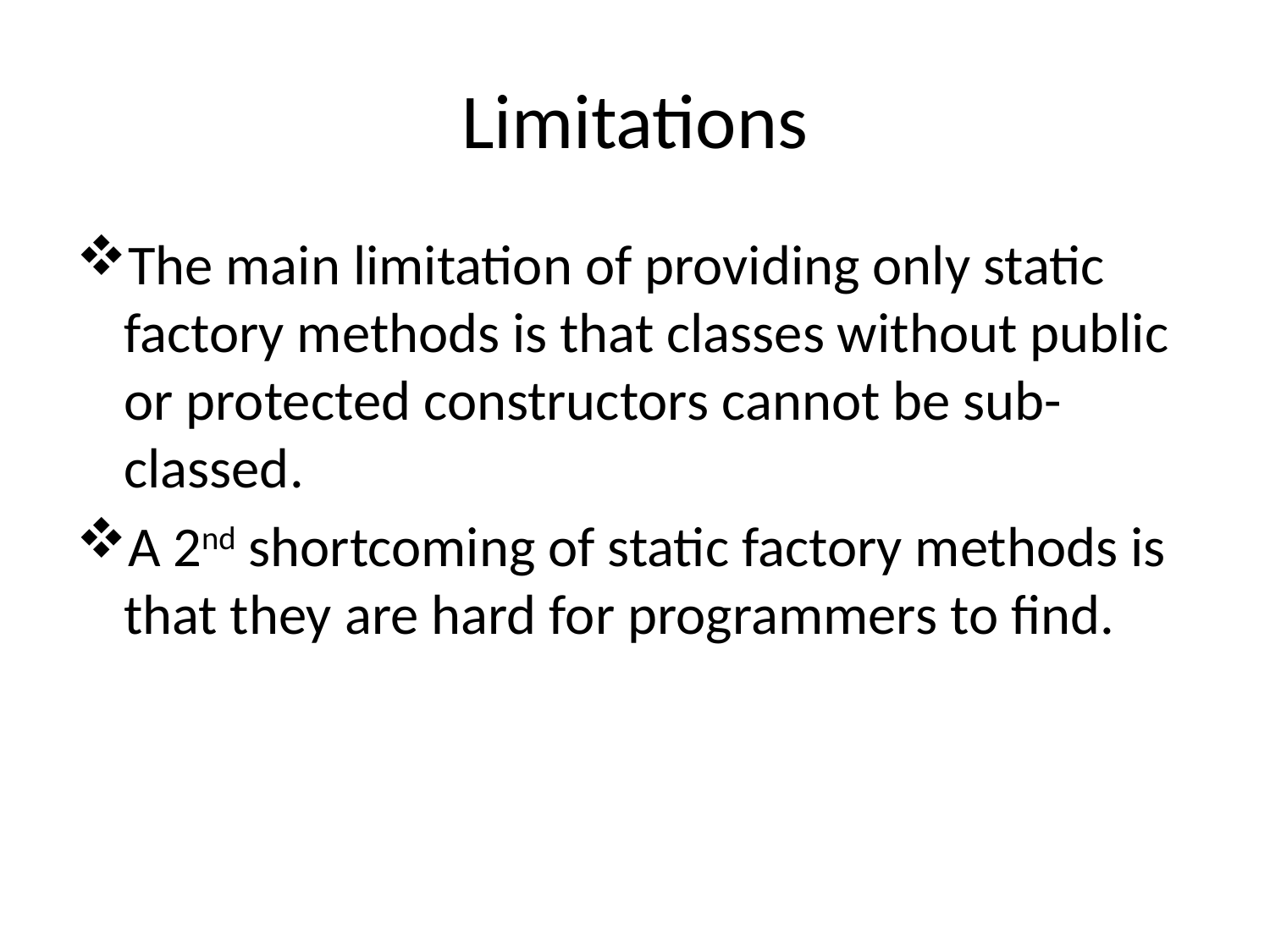

# Limitations
The main limitation of providing only static factory methods is that classes without public or protected constructors cannot be sub-classed.
A 2nd shortcoming of static factory methods is that they are hard for programmers to find.